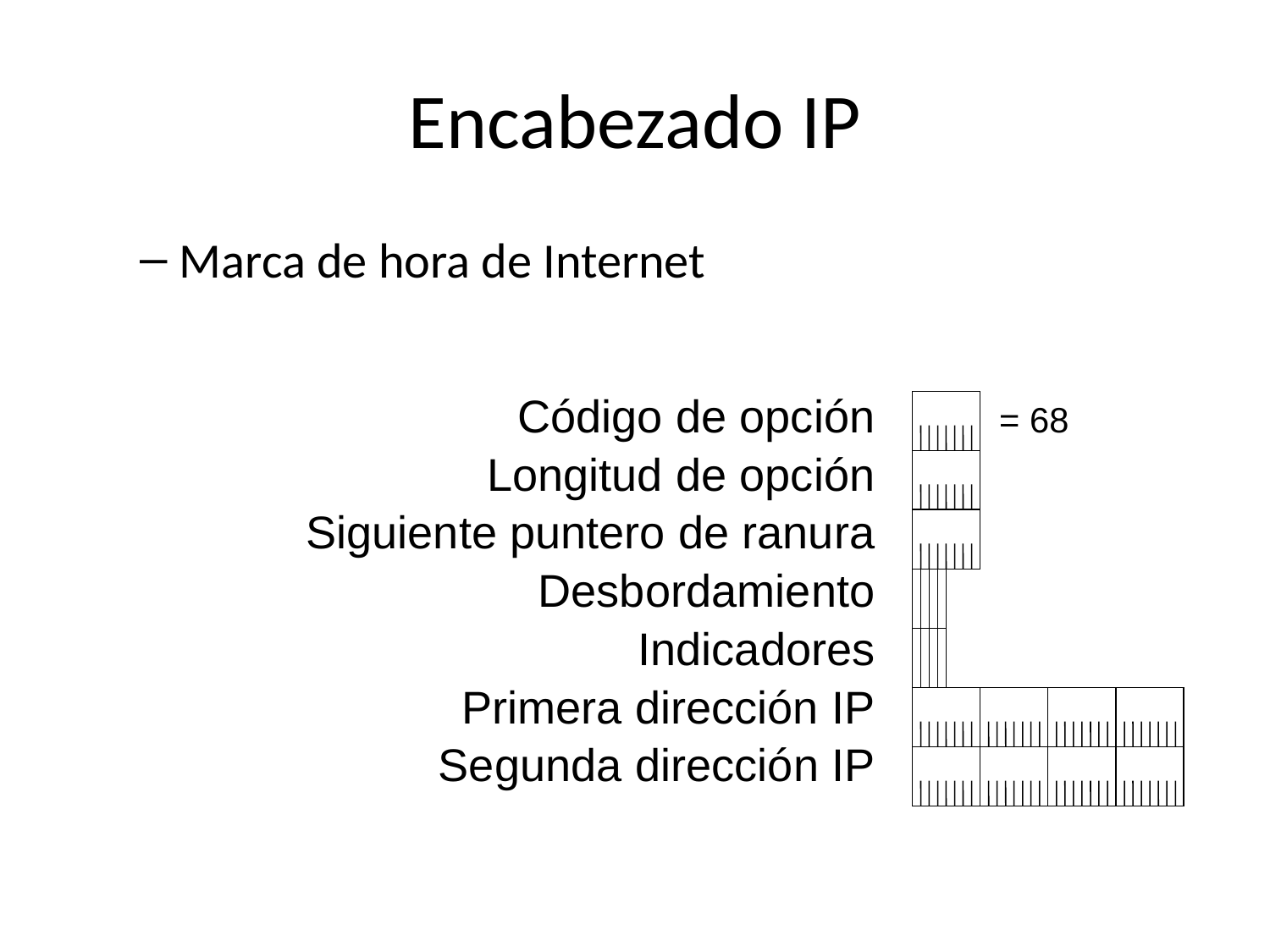

# Encabezado IP
Marca de hora de Internet
Código de opción
Longitud de opción
Siguiente puntero de ranura
Desbordamiento
Indicadores
Primera dirección IP
Segunda dirección IP

= 68